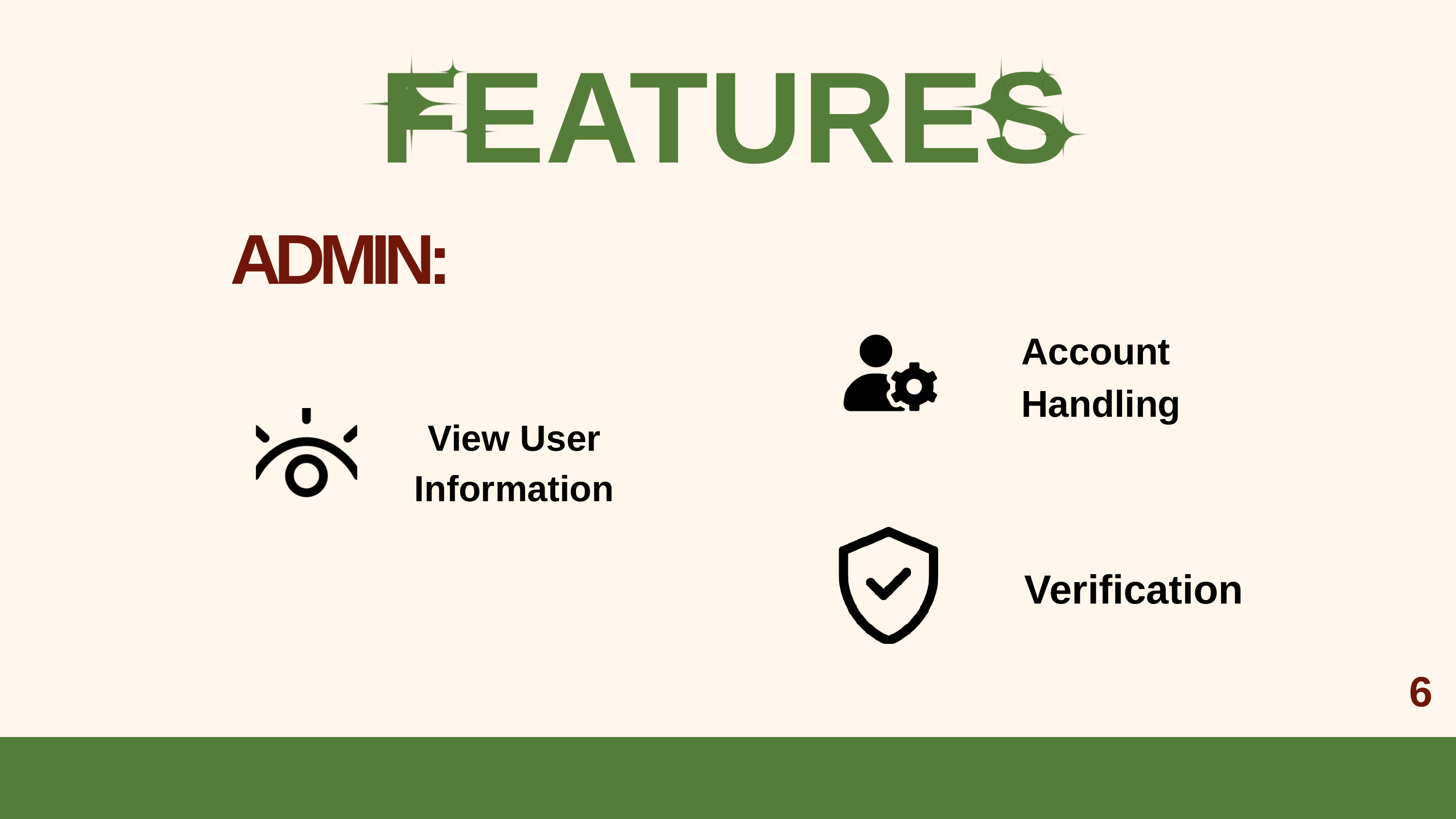

FEATURES

ADMIN:

Account
Handling
View User
Information

Verification
6